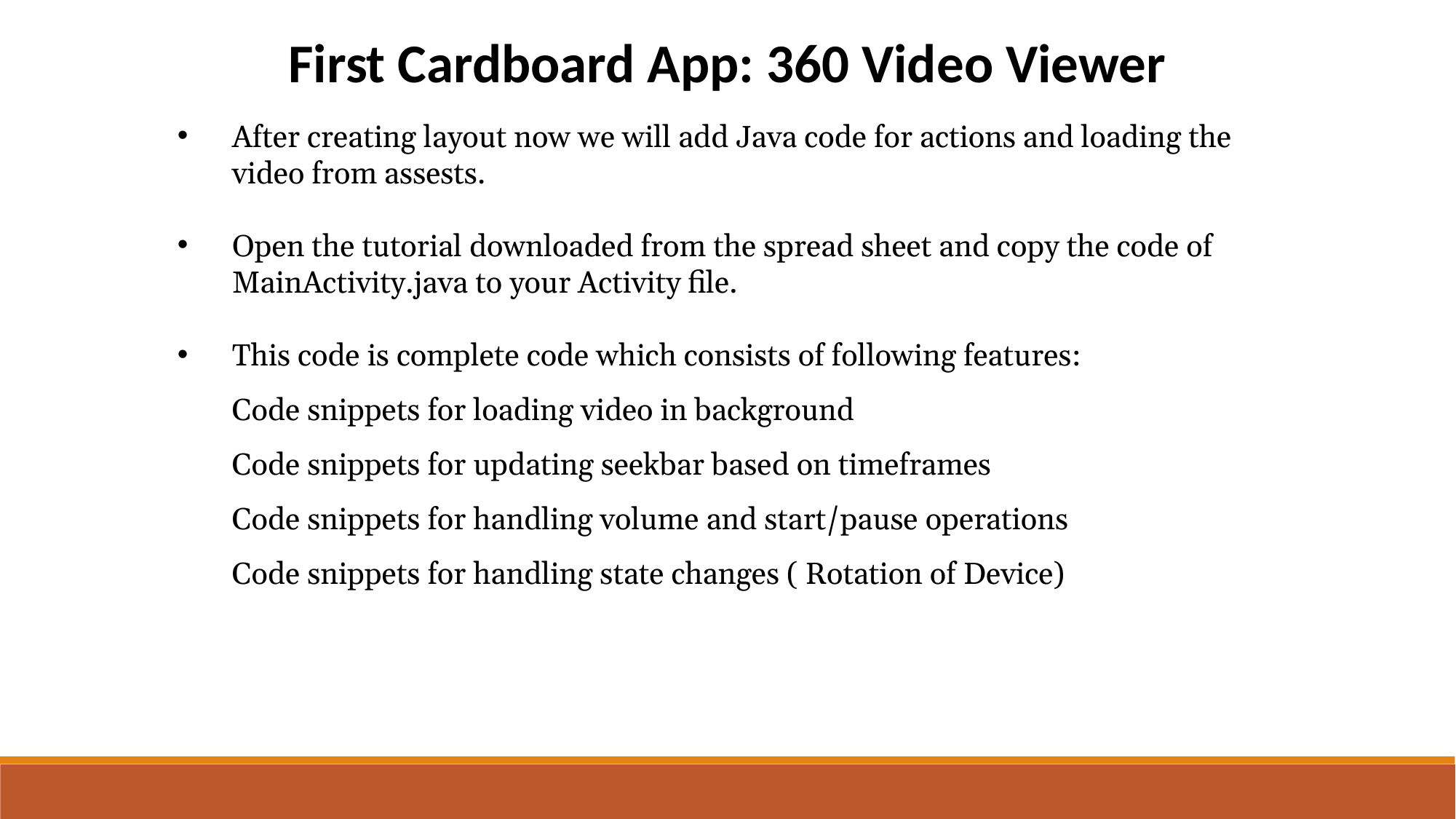

First Cardboard App: 360 Video Viewer
After creating layout now we will add Java code for actions and loading the video from assests.

Open the tutorial downloaded from the spread sheet and copy the code of MainActivity.java to your Activity file.

This code is complete code which consists of following features:
Code snippets for loading video in background
Code snippets for updating seekbar based on timeframes
Code snippets for handling volume and start/pause operations
Code snippets for handling state changes ( Rotation of Device)